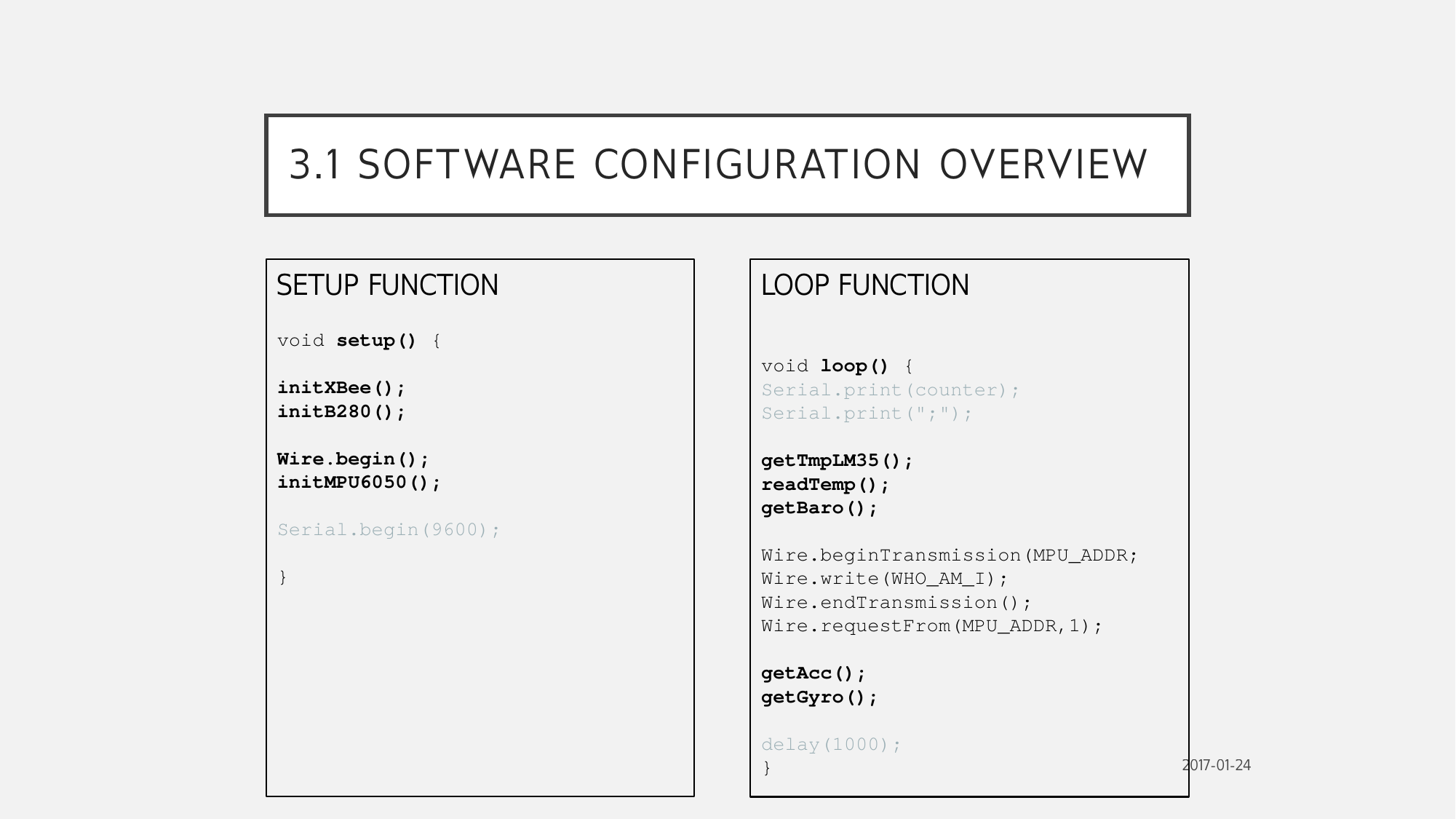

# 3.1 SOFTWARE configuration overview
SETUP FUNCTION

void setup() {

initXBee();
initB280();

Wire.begin();
initMPU6050();

Serial.begin(9600);

}
LOOP FUNCTION

void loop() {
Serial.print(counter);
Serial.print(";");

getTmpLM35();
readTemp();
getBaro();

Wire.beginTransmission(MPU_ADDR;
Wire.write(WHO_AM_I);
Wire.endTransmission();
Wire.requestFrom(MPU_ADDR,1);

getAcc();
getGyro();

delay(1000);
}
2017-01-24